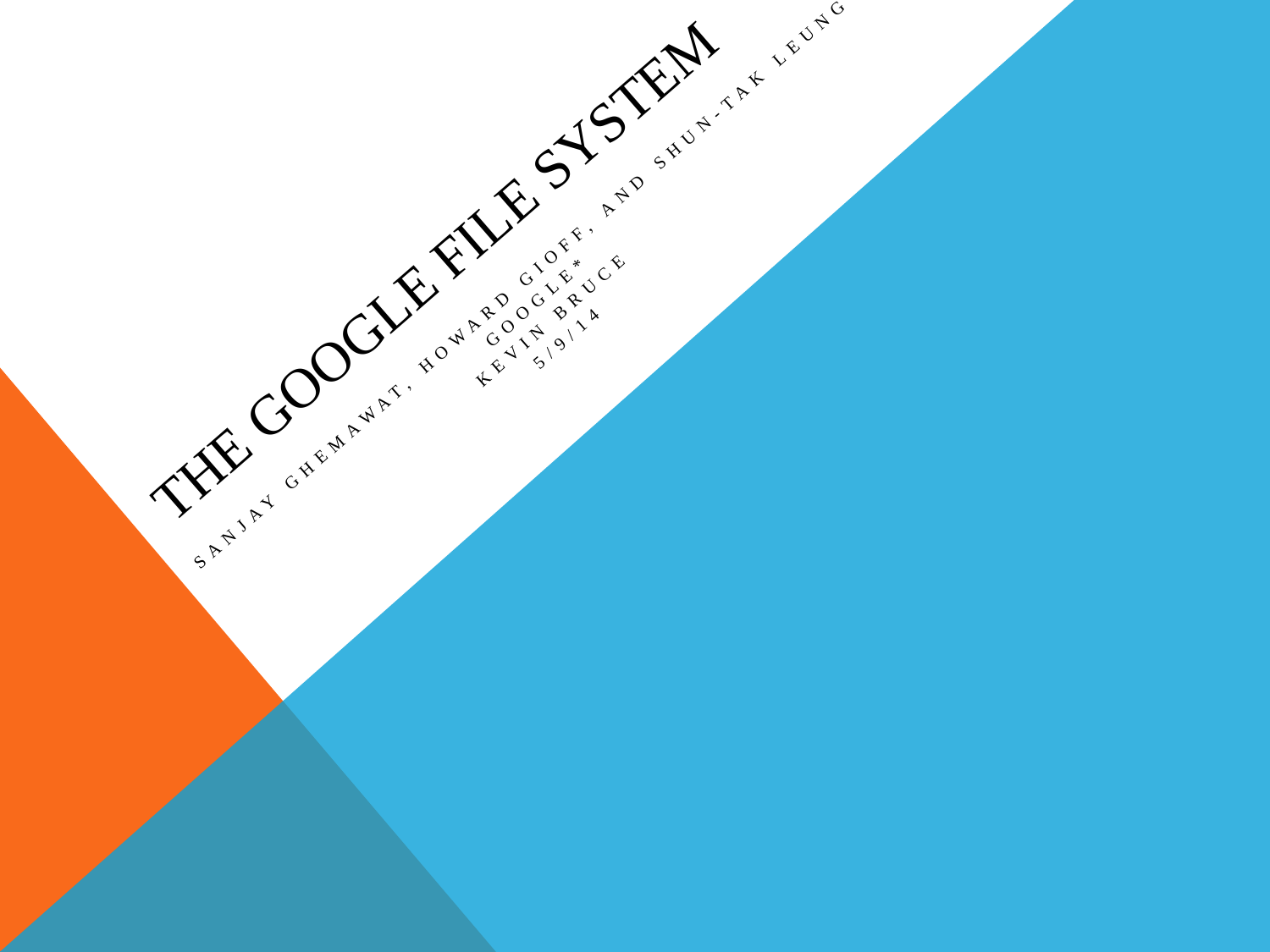

# The Google file System
Sanjay Ghemawat, Howard Gioff, and Shun-Tak Leung
Google*
Kevin Bruce
5/9/14